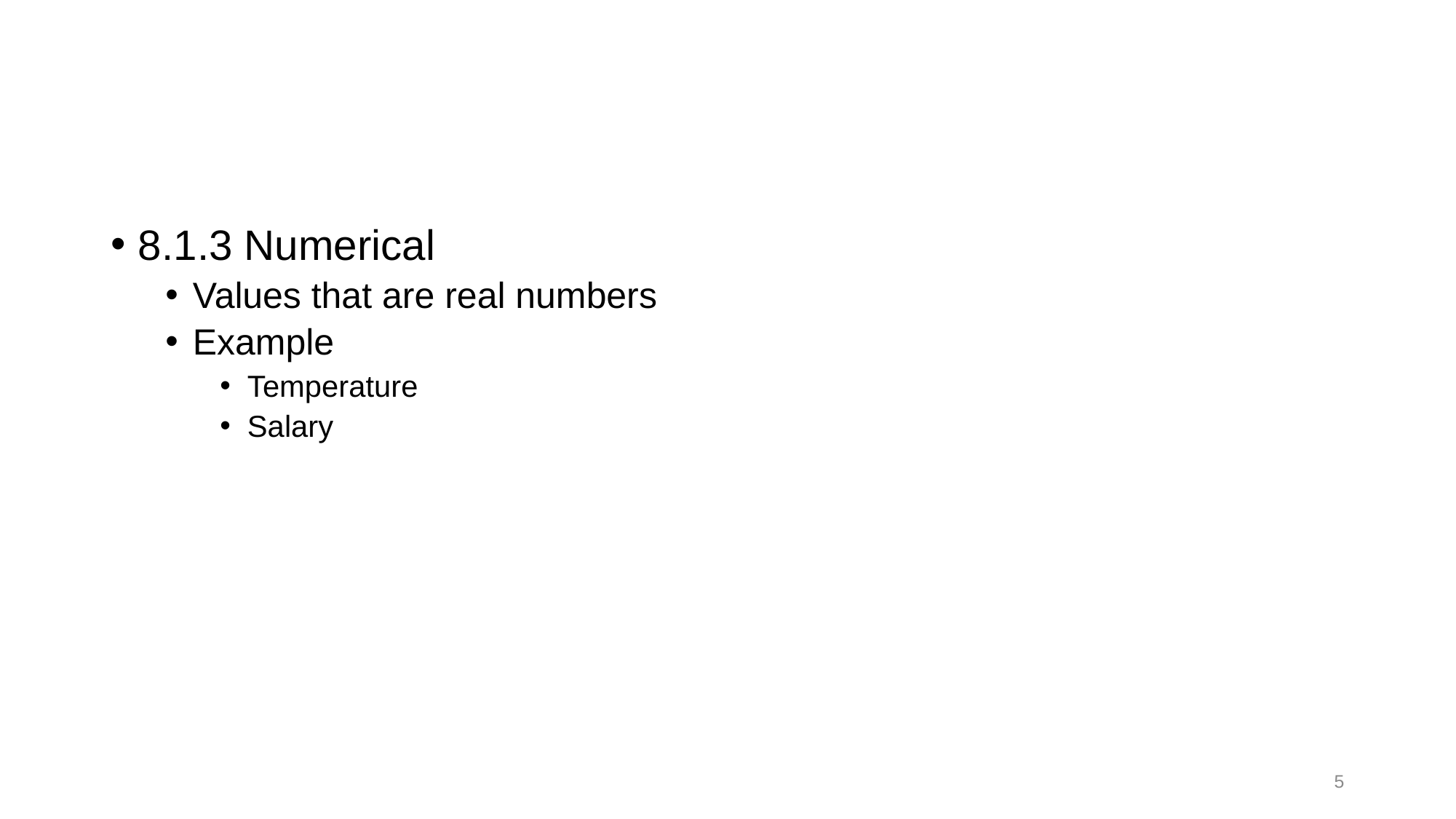

#
8.1.3 Numerical
Values that are real numbers
Example
Temperature
Salary

5